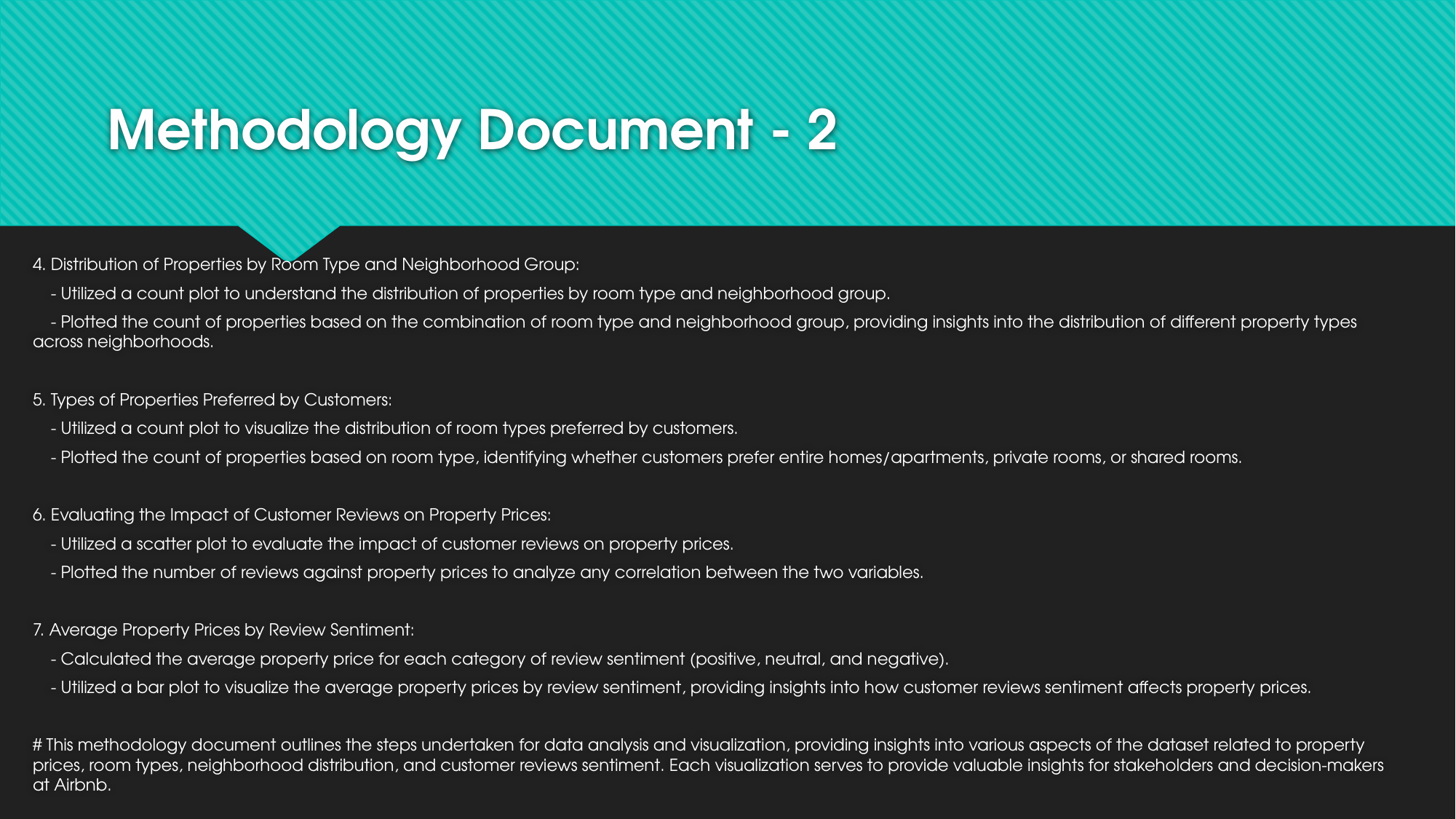

# Methodology Document - 2
4. Distribution of Properties by Room Type and Neighborhood Group:
    - Utilized a count plot to understand the distribution of properties by room type and neighborhood group.
    - Plotted the count of properties based on the combination of room type and neighborhood group, providing insights into the distribution of different property types across neighborhoods.

5. Types of Properties Preferred by Customers:
    - Utilized a count plot to visualize the distribution of room types preferred by customers.
    - Plotted the count of properties based on room type, identifying whether customers prefer entire homes/apartments, private rooms, or shared rooms.

6. Evaluating the Impact of Customer Reviews on Property Prices:
    - Utilized a scatter plot to evaluate the impact of customer reviews on property prices.
    - Plotted the number of reviews against property prices to analyze any correlation between the two variables.

7. Average Property Prices by Review Sentiment:
    - Calculated the average property price for each category of review sentiment (positive, neutral, and negative).
    - Utilized a bar plot to visualize the average property prices by review sentiment, providing insights into how customer reviews sentiment affects property prices.

# This methodology document outlines the steps undertaken for data analysis and visualization, providing insights into various aspects of the dataset related to property prices, room types, neighborhood distribution, and customer reviews sentiment. Each visualization serves to provide valuable insights for stakeholders and decision-makers at Airbnb.